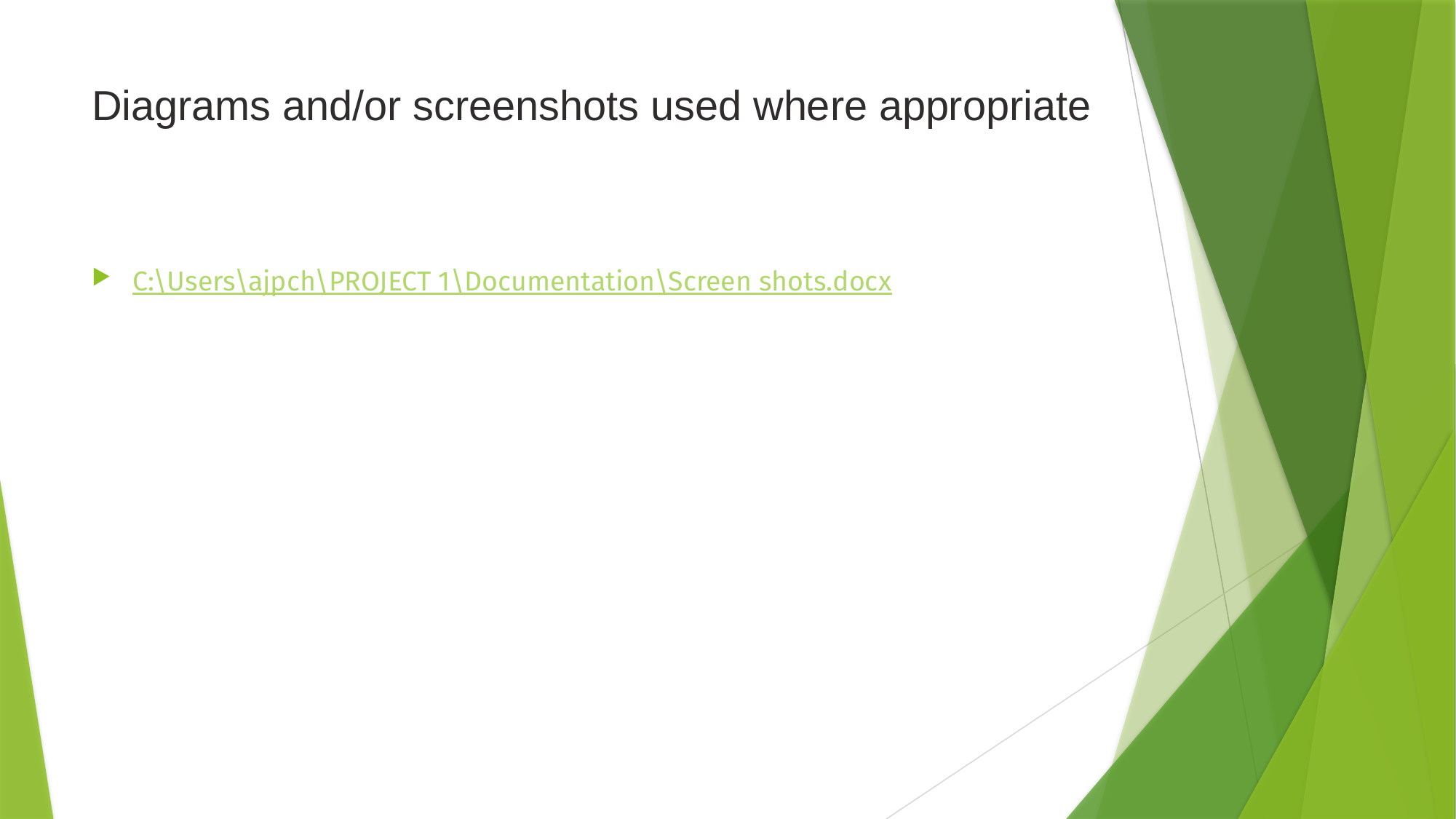

# Diagrams and/or screenshots used where appropriate
C:\Users\ajpch\PROJECT 1\Documentation\Screen shots.docx